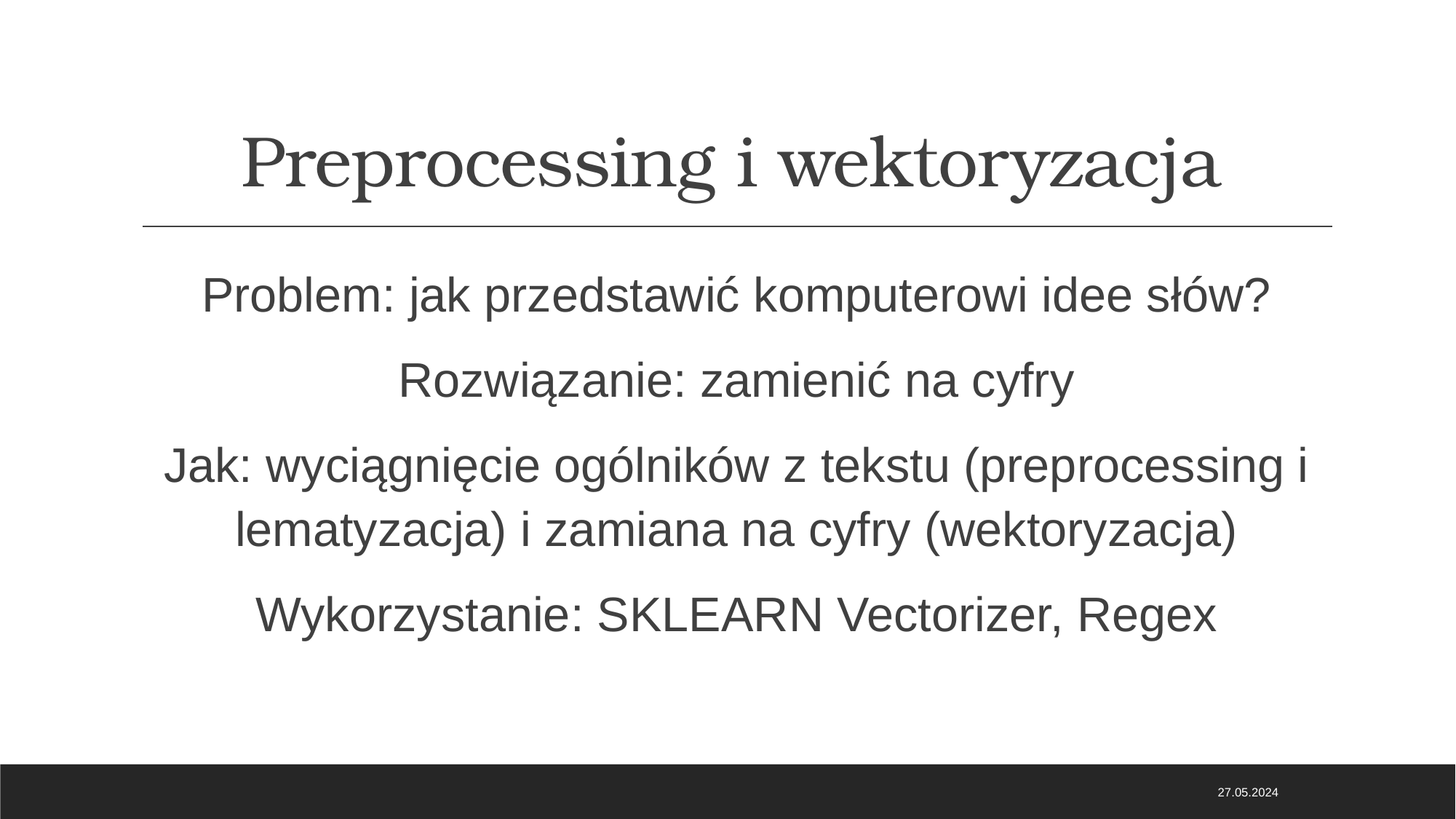

# Preprocessing i wektoryzacja
Problem: jak przedstawić komputerowi idee słów?
Rozwiązanie: zamienić na cyfry
Jak: wyciągnięcie ogólników z tekstu (preprocessing i lematyzacja) i zamiana na cyfry (wektoryzacja)
Wykorzystanie: SKLEARN Vectorizer, Regex
27.05.2024